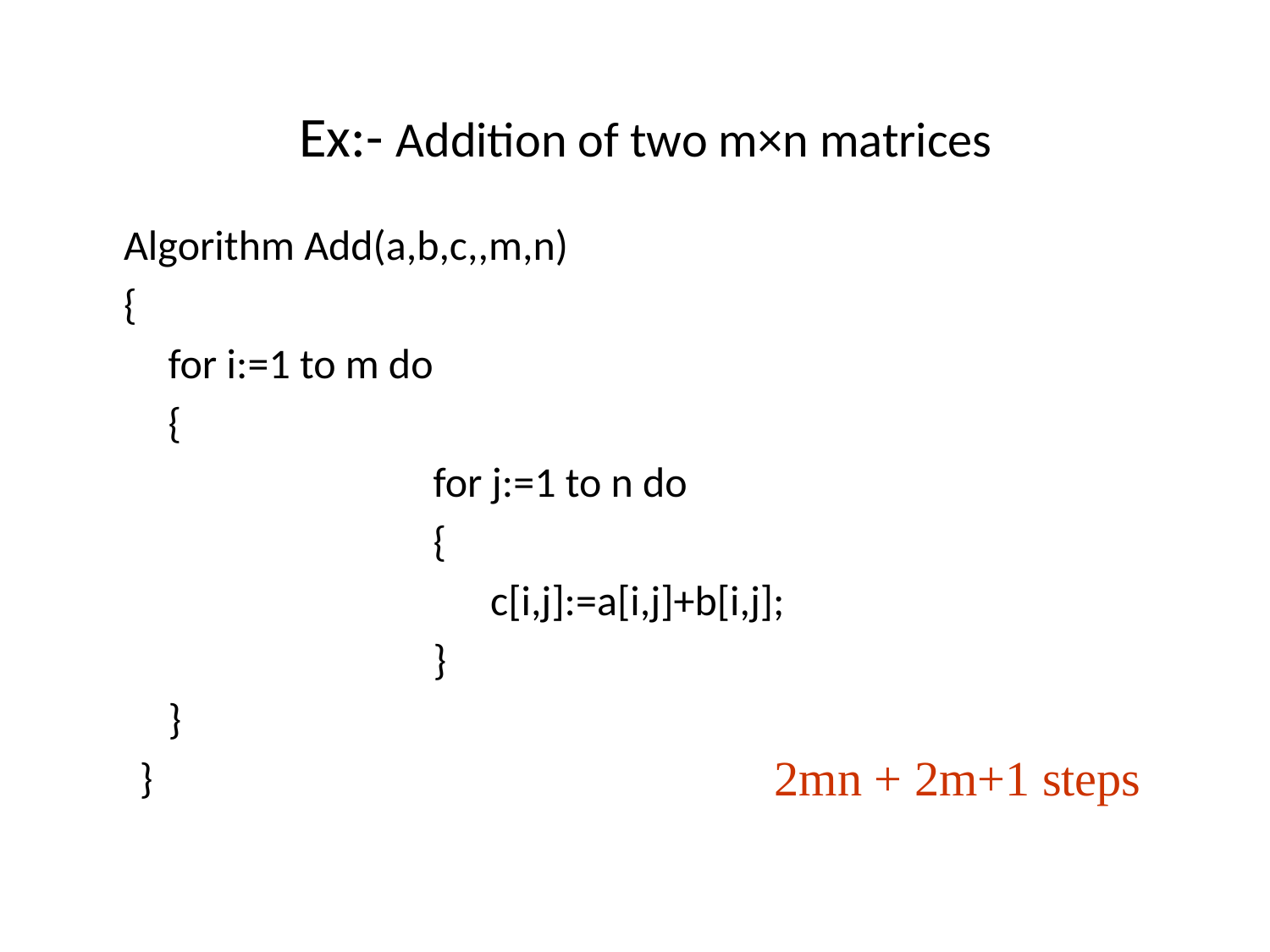

# Ex:- Addition of two m×n matrices
	Algorithm Add(a,b,c,,m,n)
	{
   for i:=1 to m do
   {
			for j:=1 to n do
			{
			      c[i,j]:=a[i,j]+b[i,j];
			}
   }
}

2mn + 2m+1 steps